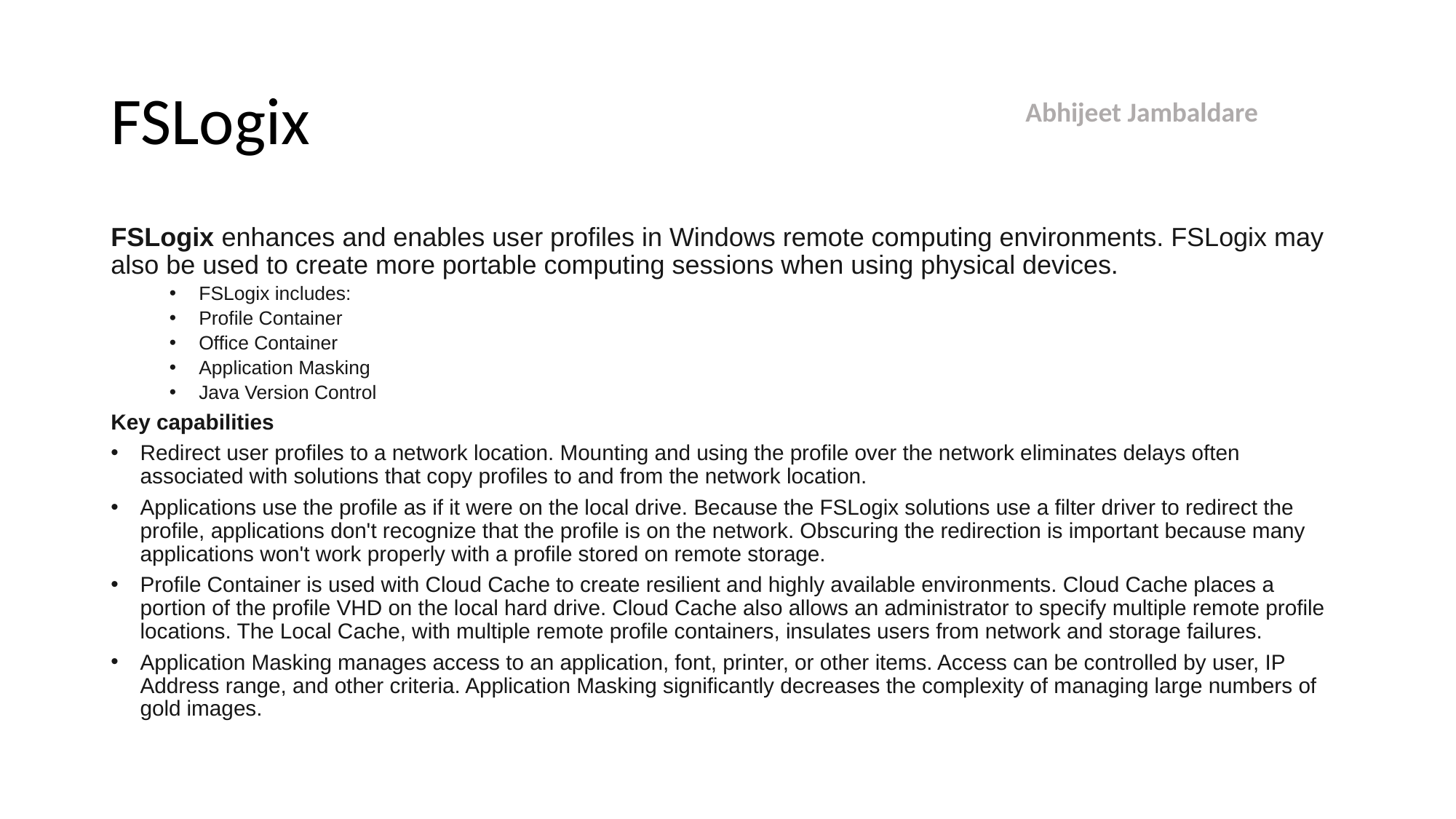

# FSLogix
FSLogix enhances and enables user profiles in Windows remote computing environments. FSLogix may also be used to create more portable computing sessions when using physical devices.
FSLogix includes:
Profile Container
Office Container
Application Masking
Java Version Control
Key capabilities
Redirect user profiles to a network location. Mounting and using the profile over the network eliminates delays often associated with solutions that copy profiles to and from the network location.
Applications use the profile as if it were on the local drive. Because the FSLogix solutions use a filter driver to redirect the profile, applications don't recognize that the profile is on the network. Obscuring the redirection is important because many applications won't work properly with a profile stored on remote storage.
Profile Container is used with Cloud Cache to create resilient and highly available environments. Cloud Cache places a portion of the profile VHD on the local hard drive. Cloud Cache also allows an administrator to specify multiple remote profile locations. The Local Cache, with multiple remote profile containers, insulates users from network and storage failures.
Application Masking manages access to an application, font, printer, or other items. Access can be controlled by user, IP Address range, and other criteria. Application Masking significantly decreases the complexity of managing large numbers of gold images.